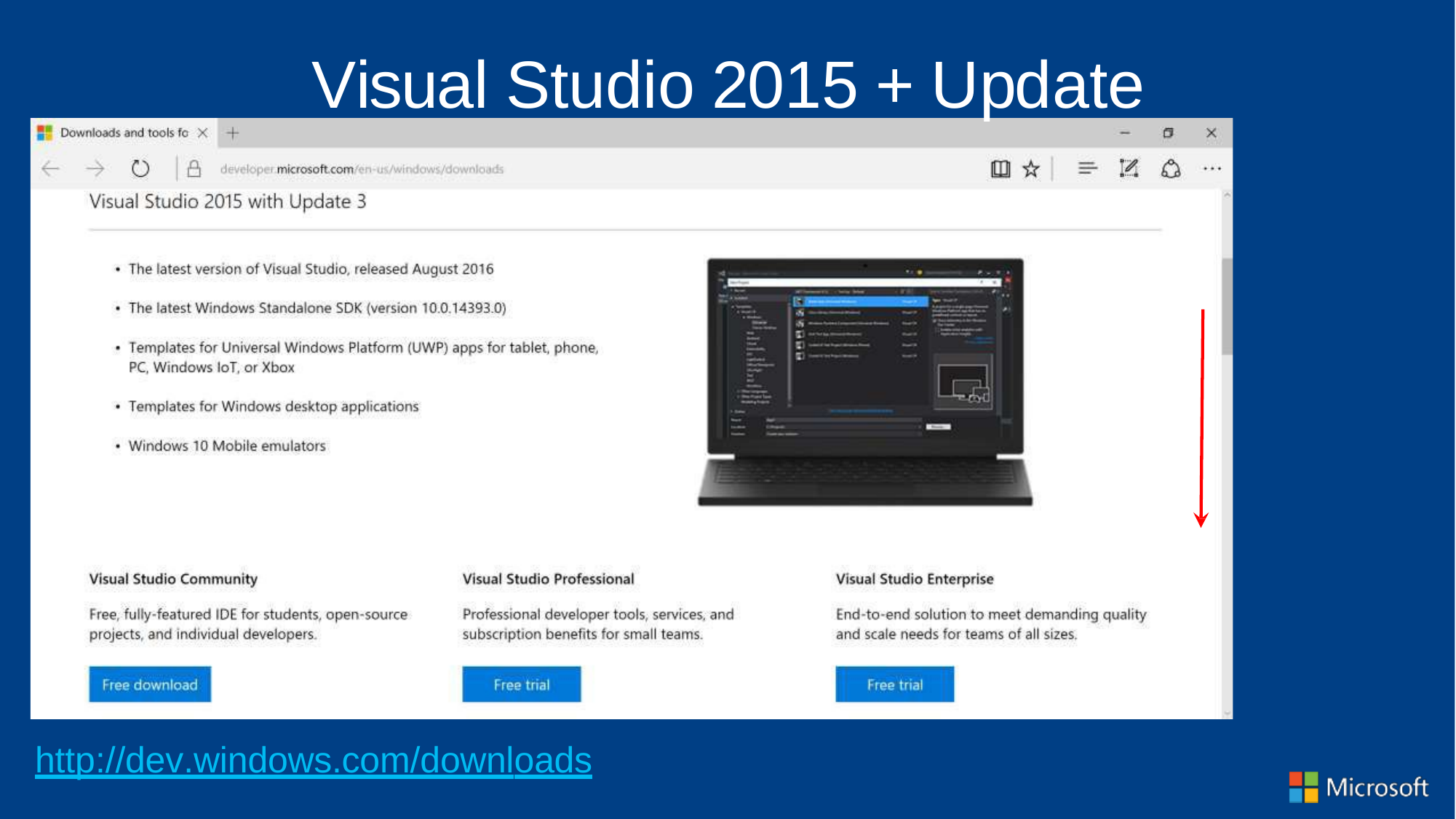

# Visual Studio 2015 + Update

http://dev.windows.com/downloads